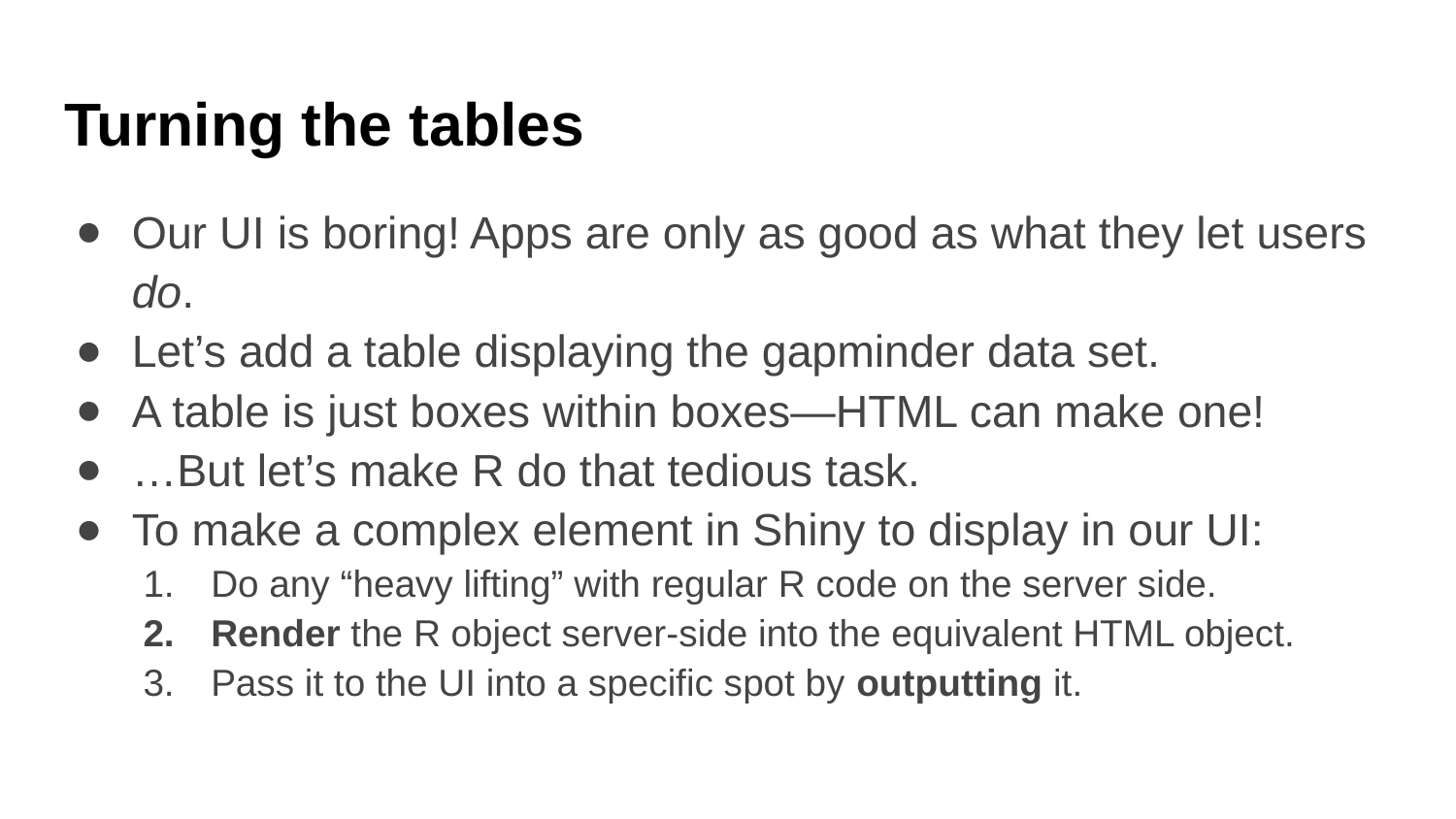

# Turning the tables
Our UI is boring! Apps are only as good as what they let users do.
Let’s add a table displaying the gapminder data set.
A table is just boxes within boxes—HTML can make one!
…But let’s make R do that tedious task.
To make a complex element in Shiny to display in our UI:
Do any “heavy lifting” with regular R code on the server side.
Render the R object server-side into the equivalent HTML object.
Pass it to the UI into a specific spot by outputting it.